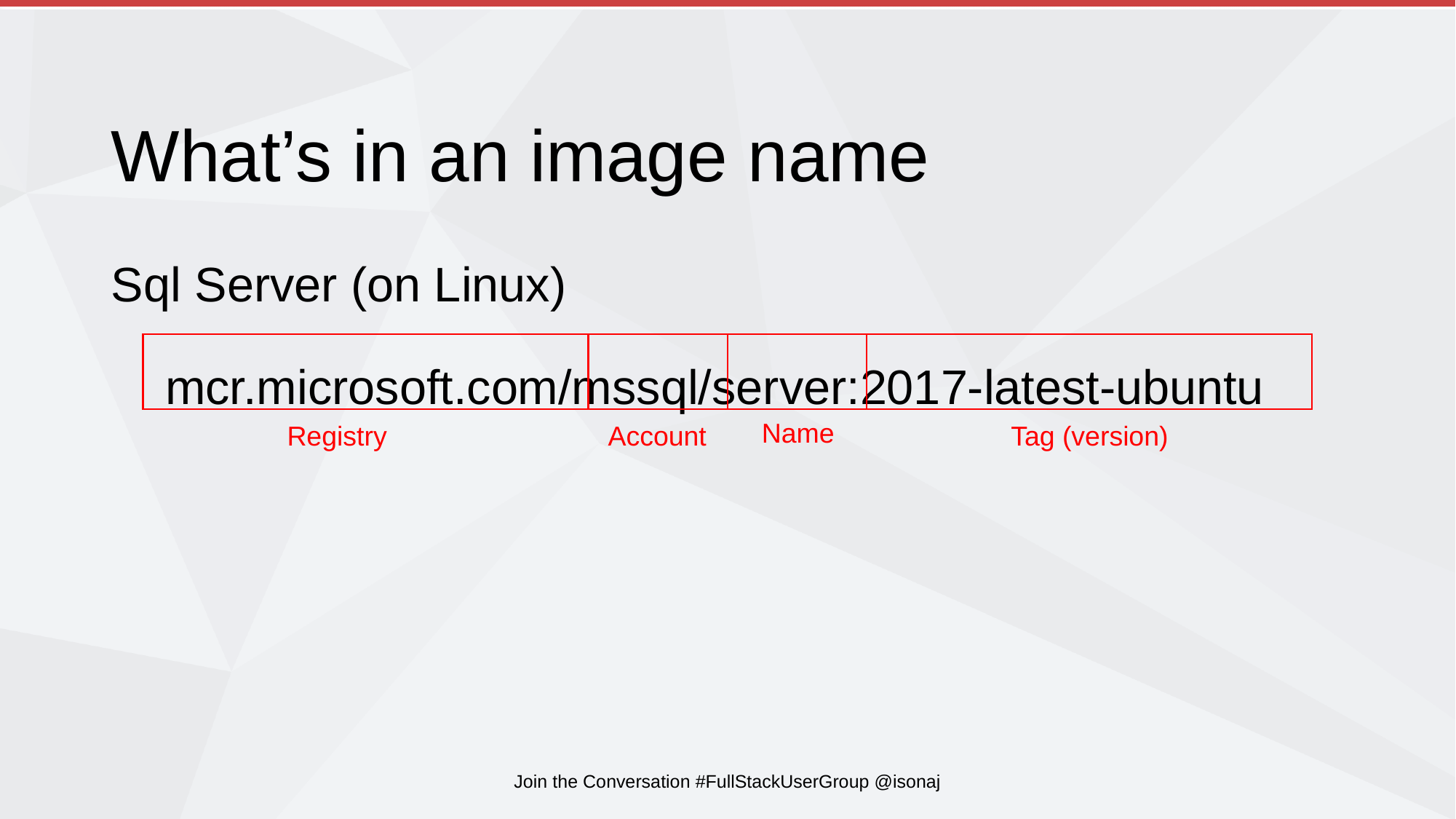

# What’s in an image name
Sql Server (on Linux)
    mcr.microsoft.com/mssql/server:2017-latest-ubuntu

Name
Tag (version)
Registry
Account
Join the Conversation #FullStackUserGroup @isonaj